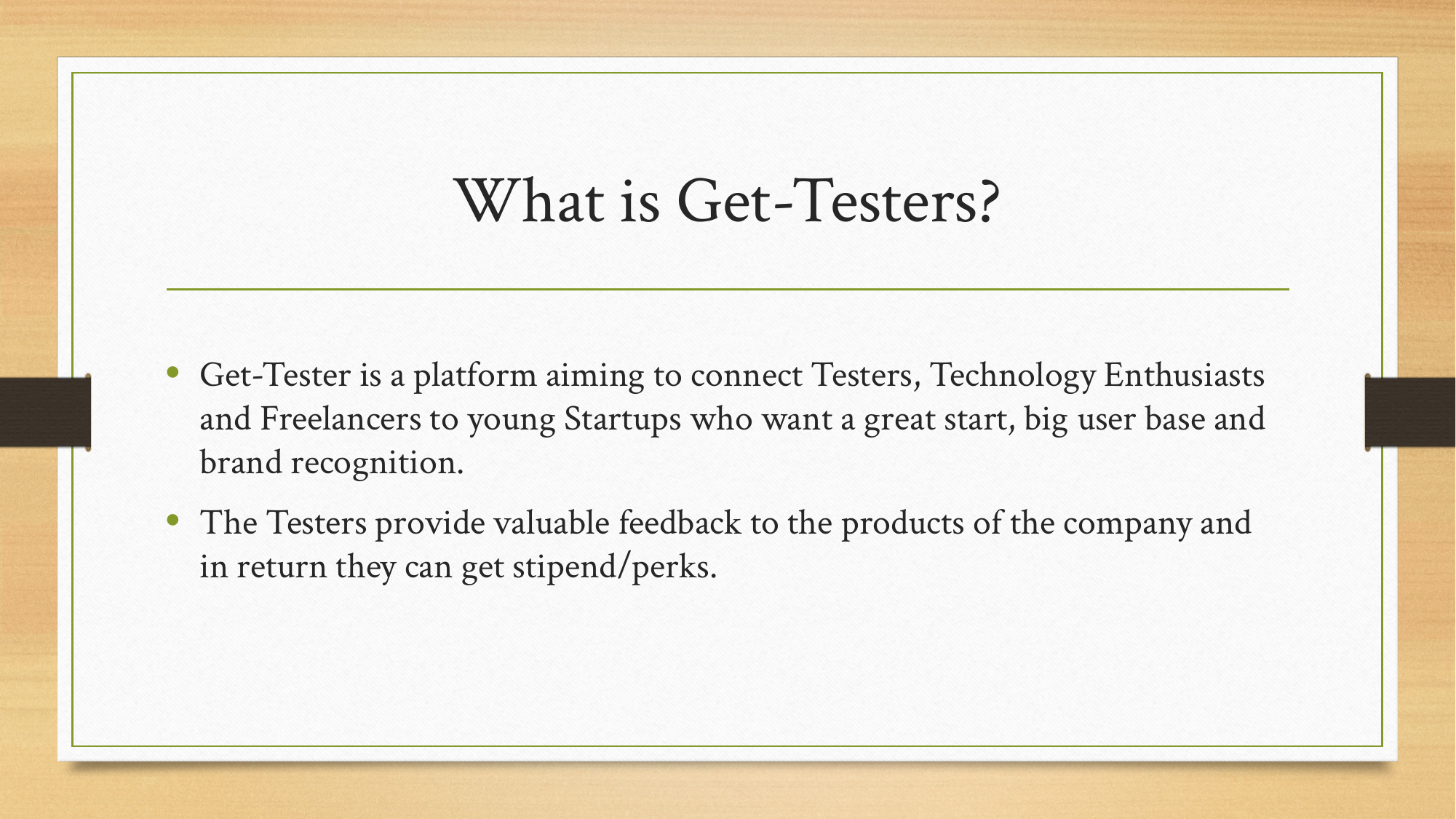

# What is Get-Testers?
Get-Tester is a platform aiming to connect Testers, Technology Enthusiasts and Freelancers to young Startups who want a great start, big user base and brand recognition.
The Testers provide valuable feedback to the products of the company and in return they can get stipend/perks.